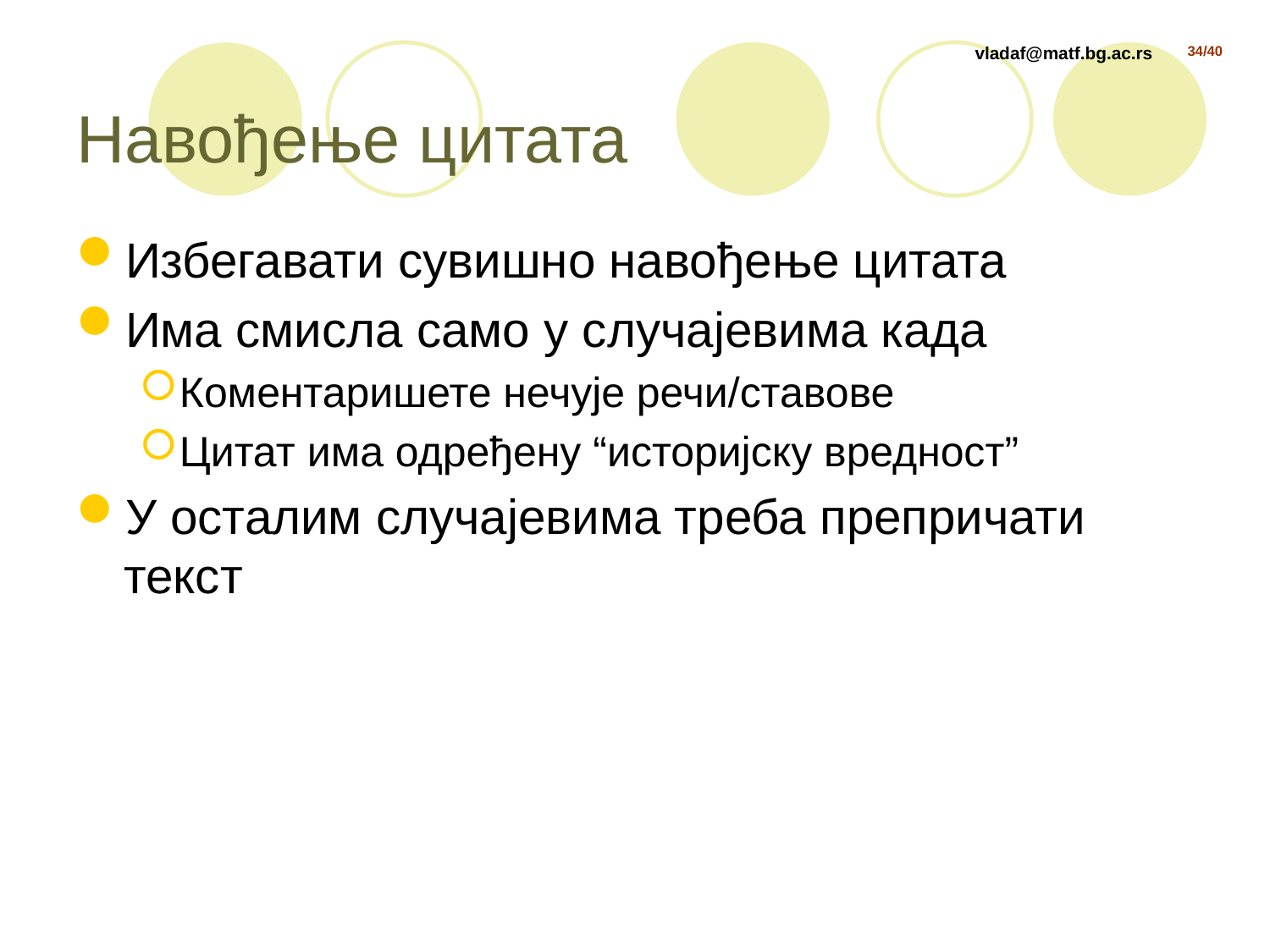

# Навођење цитата
Избегавати сувишно навођење цитата
Има смисла само у случајевима када
Коментаришете нечује речи/ставове
Цитат има одређену “историјску вредност”
У осталим случајевима треба препричати текст